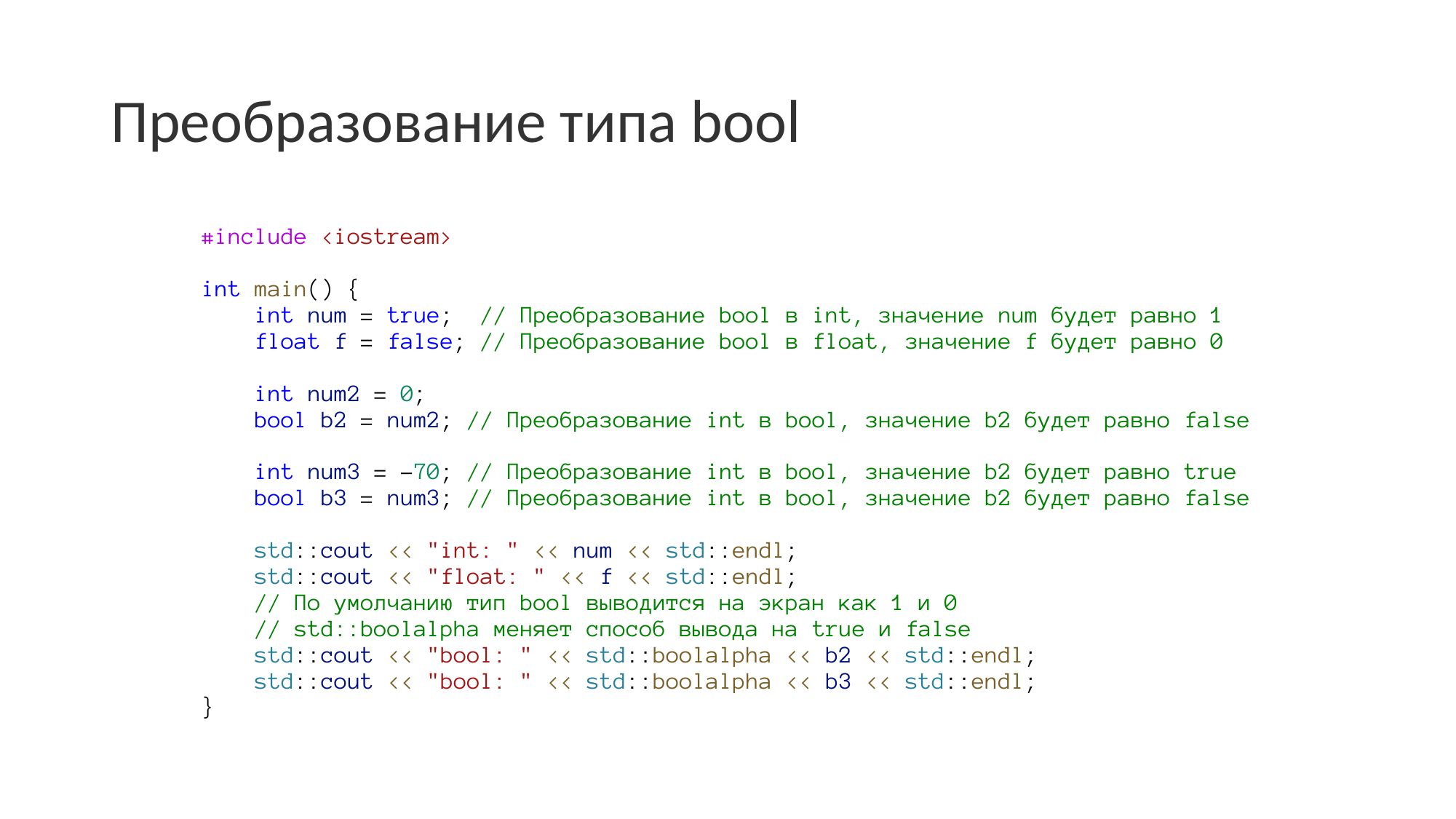

# Преобразование типа bool
#include <iostream>
int main() {
    int num = true;  // Преобразование bool в int, значение num будет равно 1
    float f = false; // Преобразование bool в float, значение f будет равно 0

    int num2 = 0;
    bool b2 = num2; // Преобразование int в bool, значение b2 будет равно false

    int num3 = -70; // Преобразование int в bool, значение b2 будет равно true
    bool b3 = num3; // Преобразование int в bool, значение b2 будет равно false

    std::cout << "int: " << num << std::endl;
    std::cout << "float: " << f << std::endl;
    // По умолчанию тип bool выводится на экран как 1 и 0
    // std::boolalpha меняет способ вывода на true и false
    std::cout << "bool: " << std::boolalpha << b2 << std::endl;
    std::cout << "bool: " << std::boolalpha << b3 << std::endl;
}